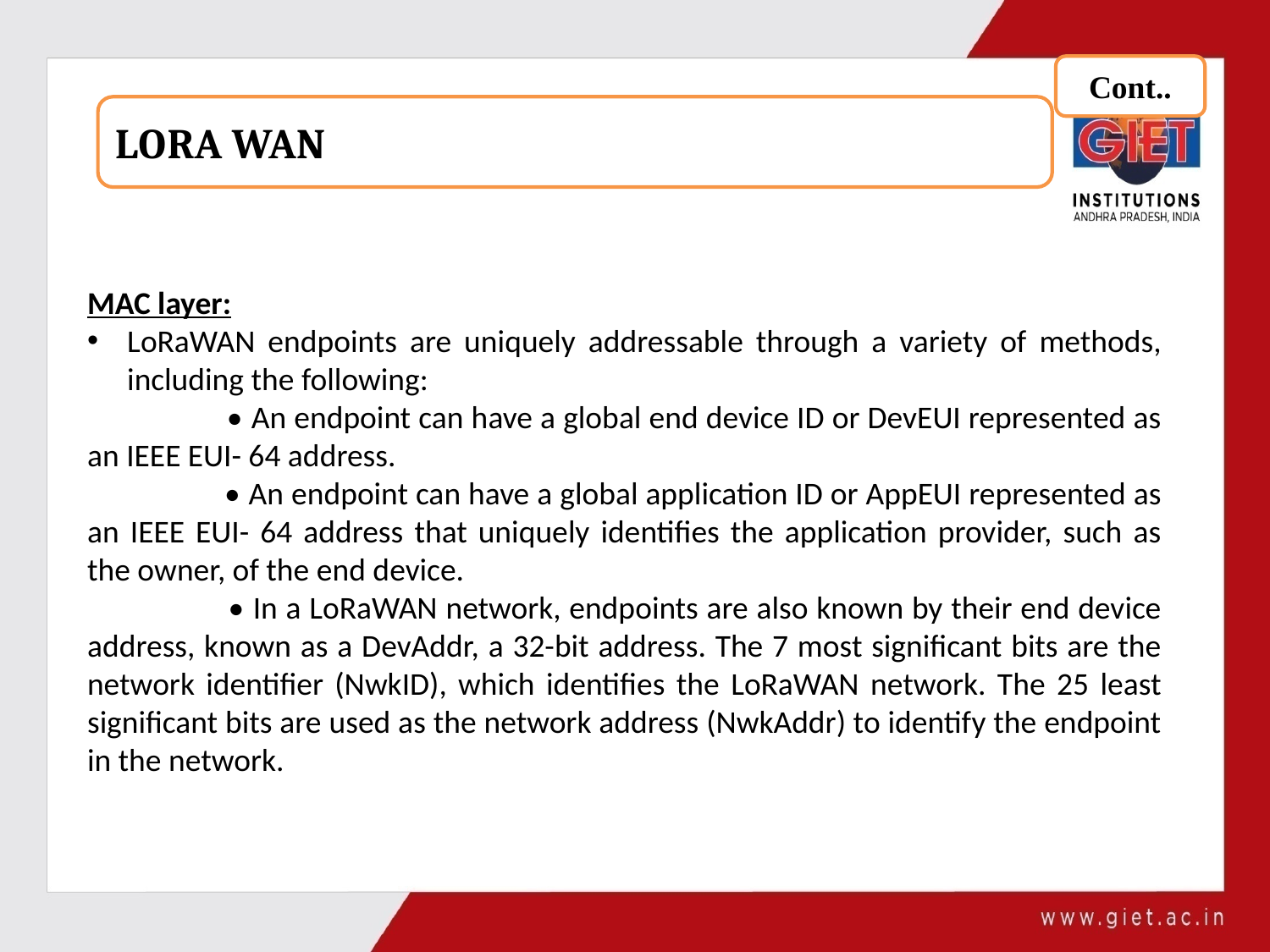

Cont..
LORA WAN
MAC layer:
LoRaWAN endpoints are uniquely addressable through a variety of methods, including the following:
                  • An endpoint can have a global end device ID or DevEUI represented as an IEEE EUI- 64 address.
                  • An endpoint can have a global application ID or AppEUI represented as an IEEE EUI- 64 address that uniquely identifies the application provider, such as the owner, of the end device.
                 • In a LoRaWAN network, endpoints are also known by their end device address, known as a DevAddr, a 32-bit address. The 7 most significant bits are the network identifier (NwkID), which identifies the LoRaWAN network. The 25 least significant bits are used as the network address (NwkAddr) to identify the endpoint in the network.